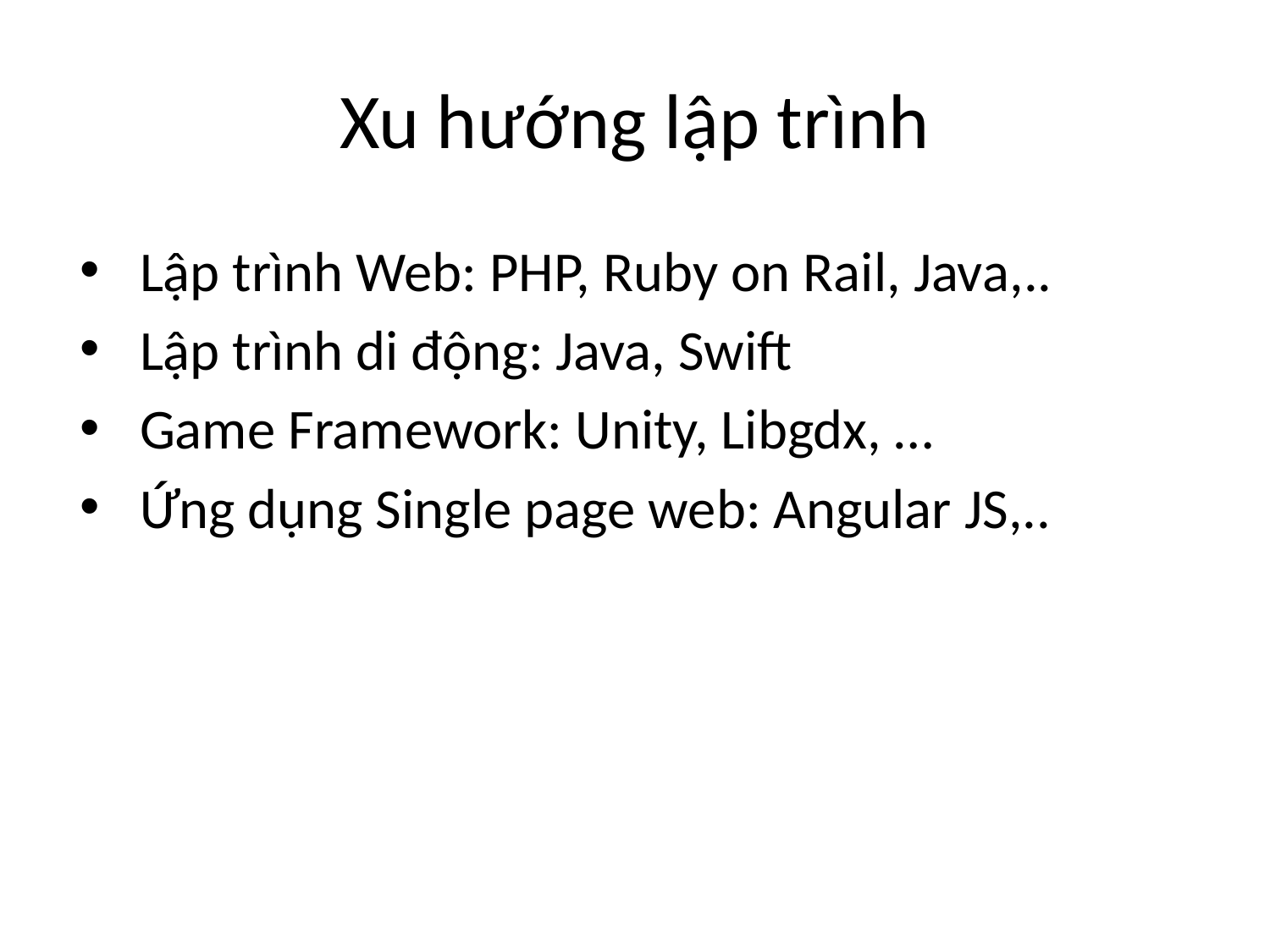

# Xu hướng lập trình
Lập trình Web: PHP, Ruby on Rail, Java,..
Lập trình di động: Java, Swift
Game Framework: Unity, Libgdx, …
Ứng dụng Single page web: Angular JS,..